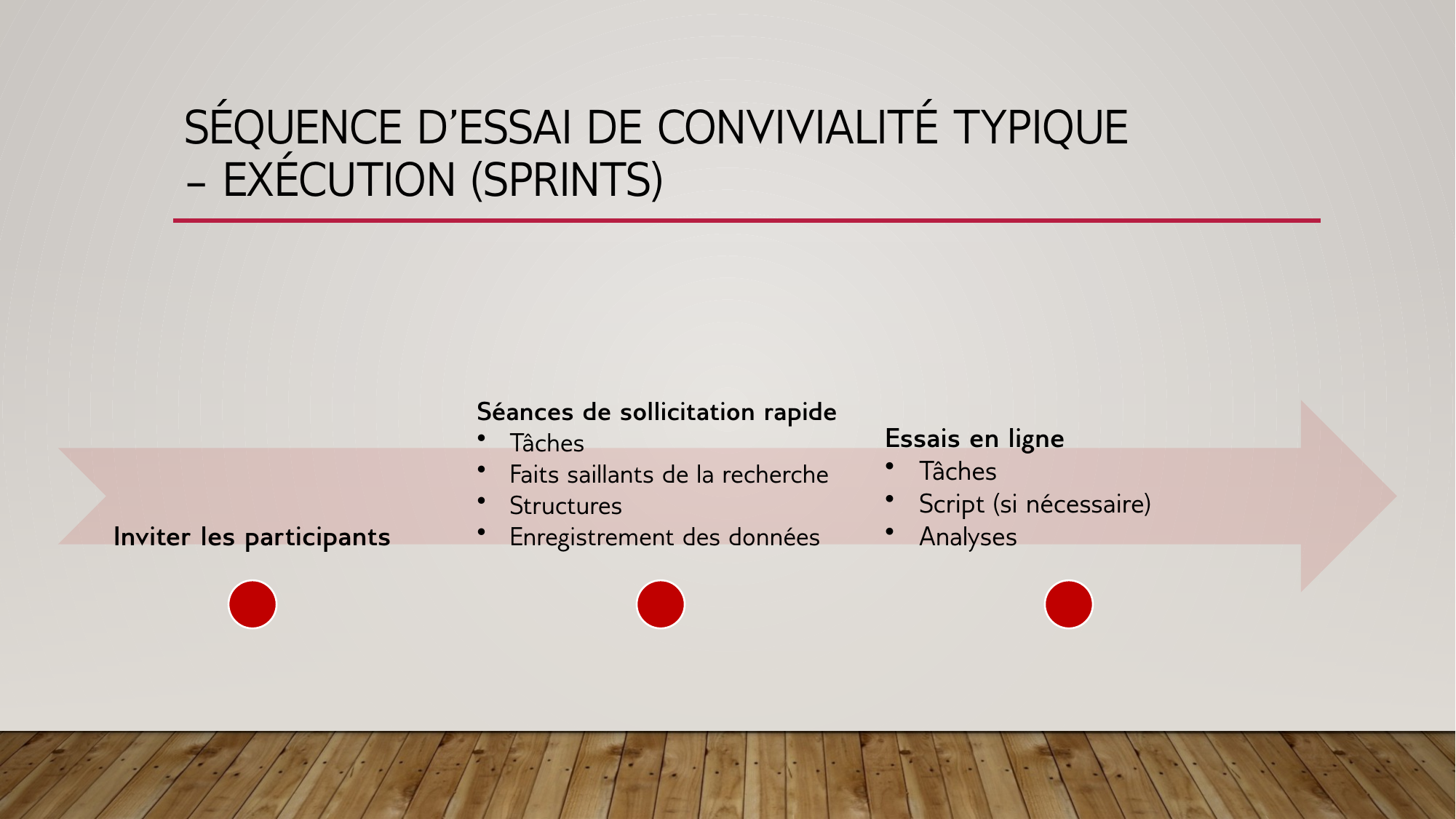

# séquence d’essai de convivialité typique – Exécution (sprints)
Inviter les participants
Séances de sollicitation rapide
Tâches
Faits saillants de la recherche
Structures
Tâches
Script
Enregistrement des données
Essais en ligne
Enregistrement des données
Tâches
Script (si nécessaire)
Analyses